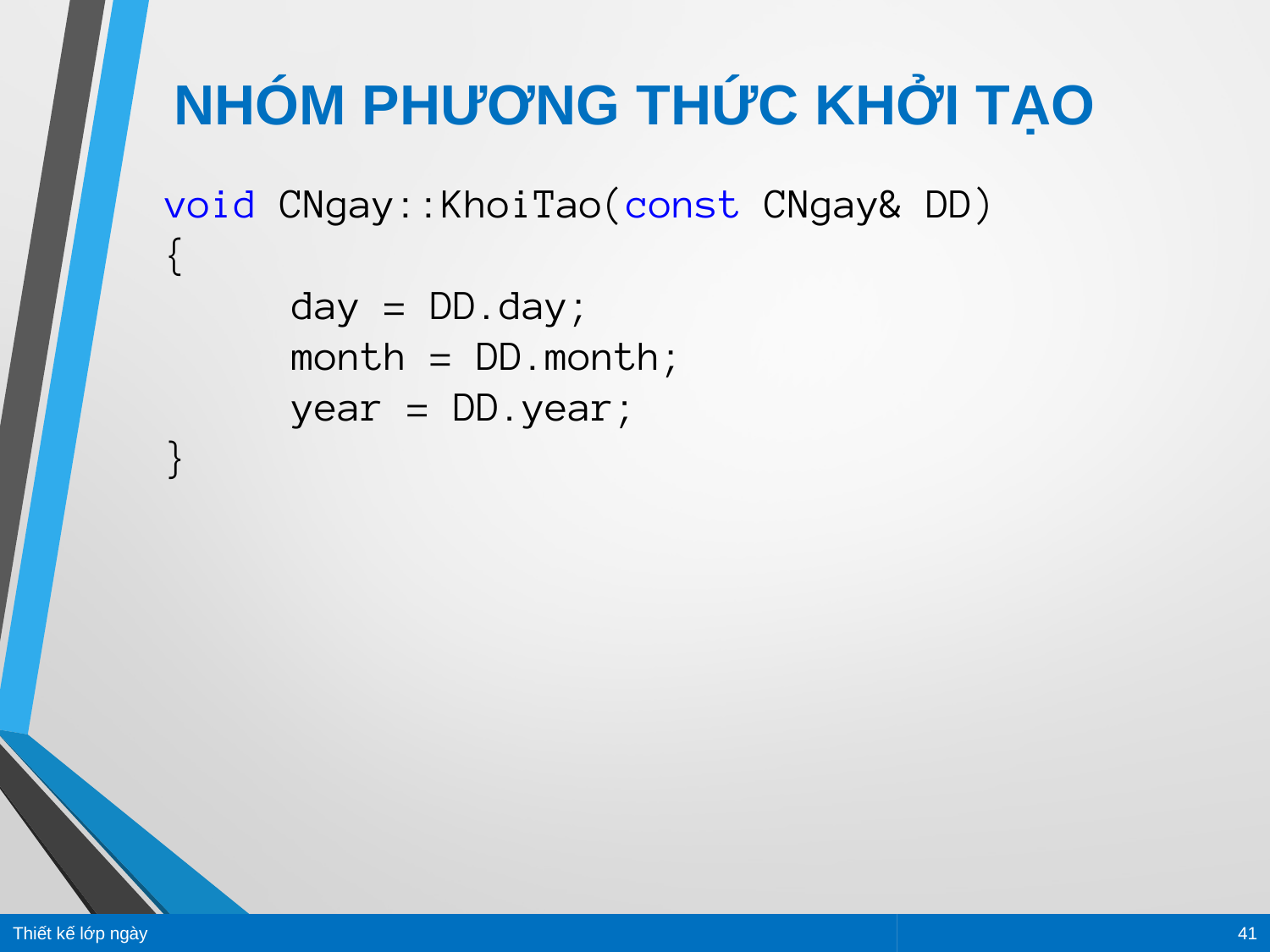

NHÓM PHƯƠNG THỨC KHỞI TẠO
void CNgay::KhoiTao(const CNgay& DD)
{
	day = DD.day;
	month = DD.month;
	year = DD.year;
}
Thiết kế lớp ngày
41